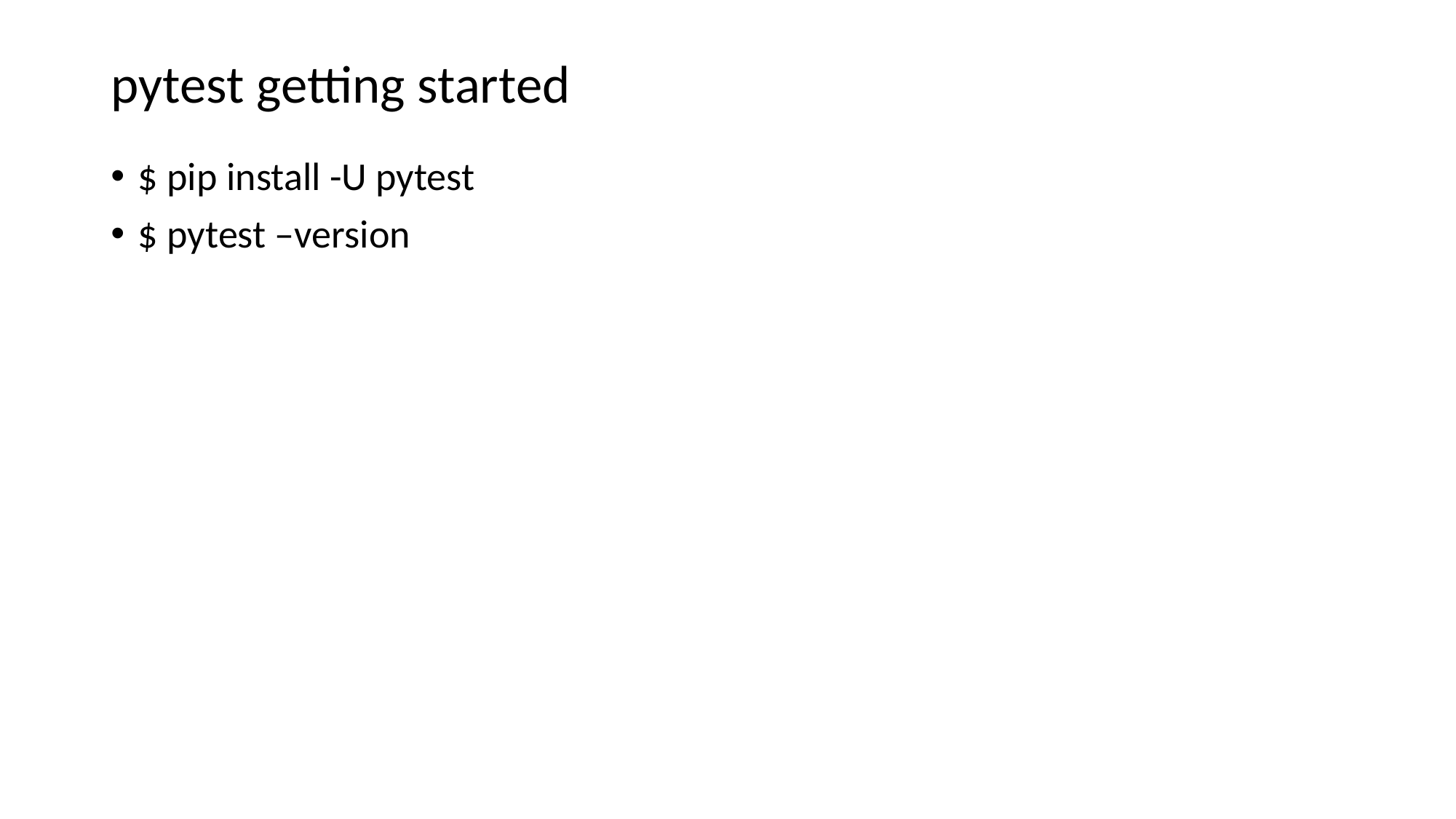

# pytest getting started
$ pip install -U pytest
$ pytest –version